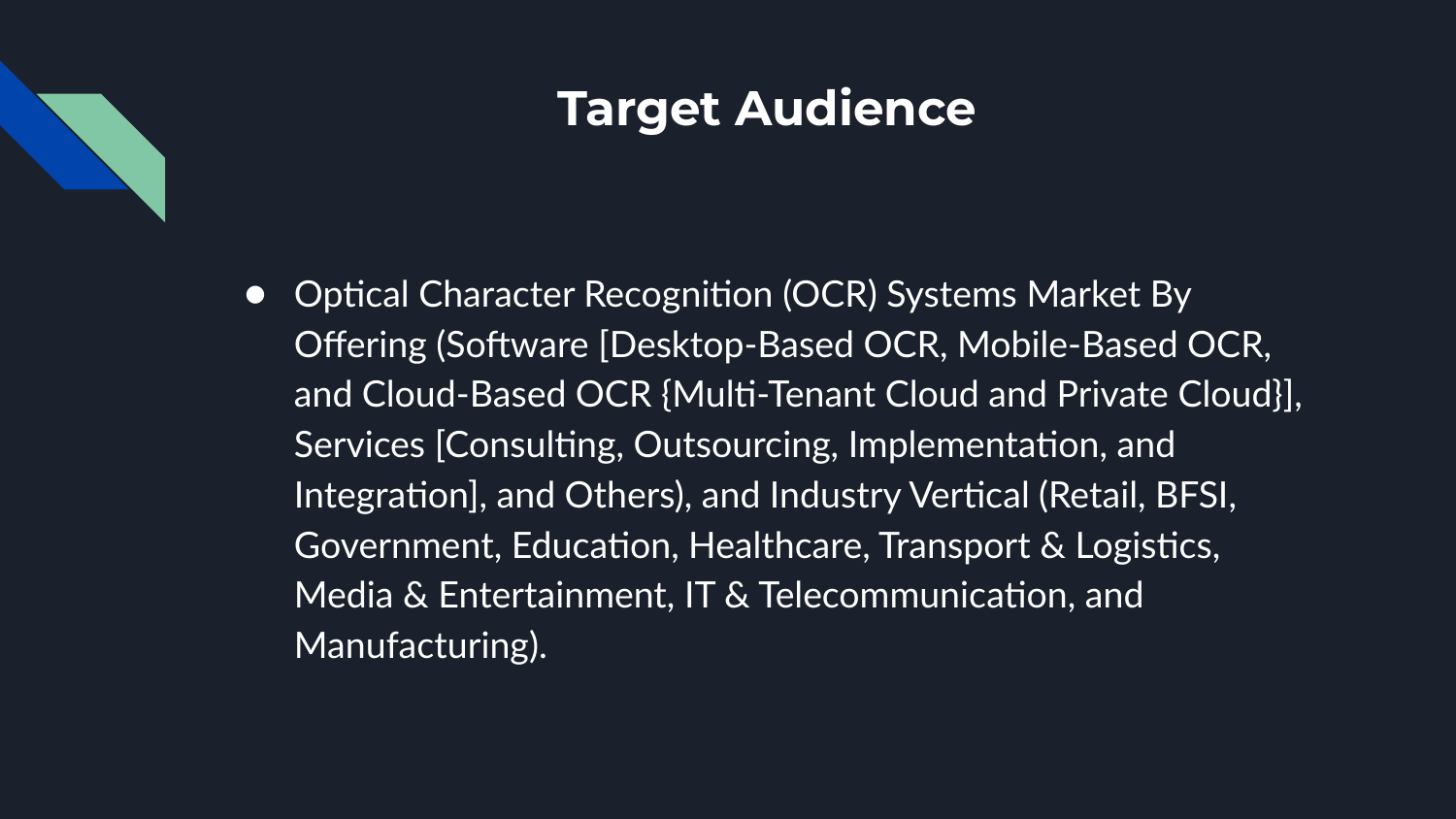

# Target Audience
Optical Character Recognition (OCR) Systems Market By Offering (Software [Desktop-Based OCR, Mobile-Based OCR, and Cloud-Based OCR {Multi-Tenant Cloud and Private Cloud}], Services [Consulting, Outsourcing, Implementation, and Integration], and Others), and Industry Vertical (Retail, BFSI, Government, Education, Healthcare, Transport & Logistics, Media & Entertainment, IT & Telecommunication, and Manufacturing).